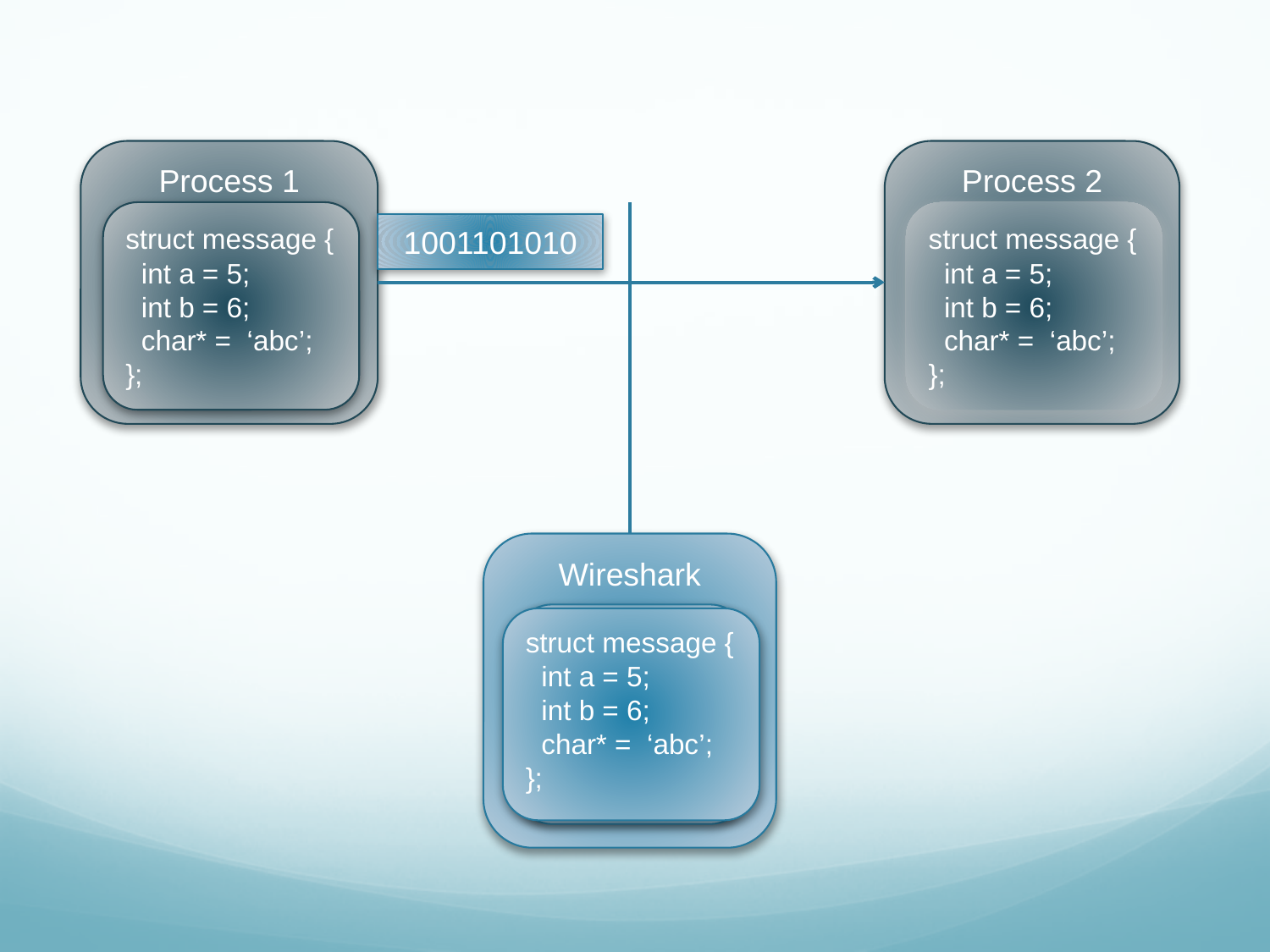

Process 1
Process 2
struct message {
  int a = 5;
  int b = 6;
  char* =  ‘abc’;
};
struct message {
  int a = 5;
  int b = 6;
  char* =  ‘abc’;
};
1001101010
Wireshark
1001101010
struct message {
  int a = 5;
  int b = 6;
  char* =  ‘abc’;
};